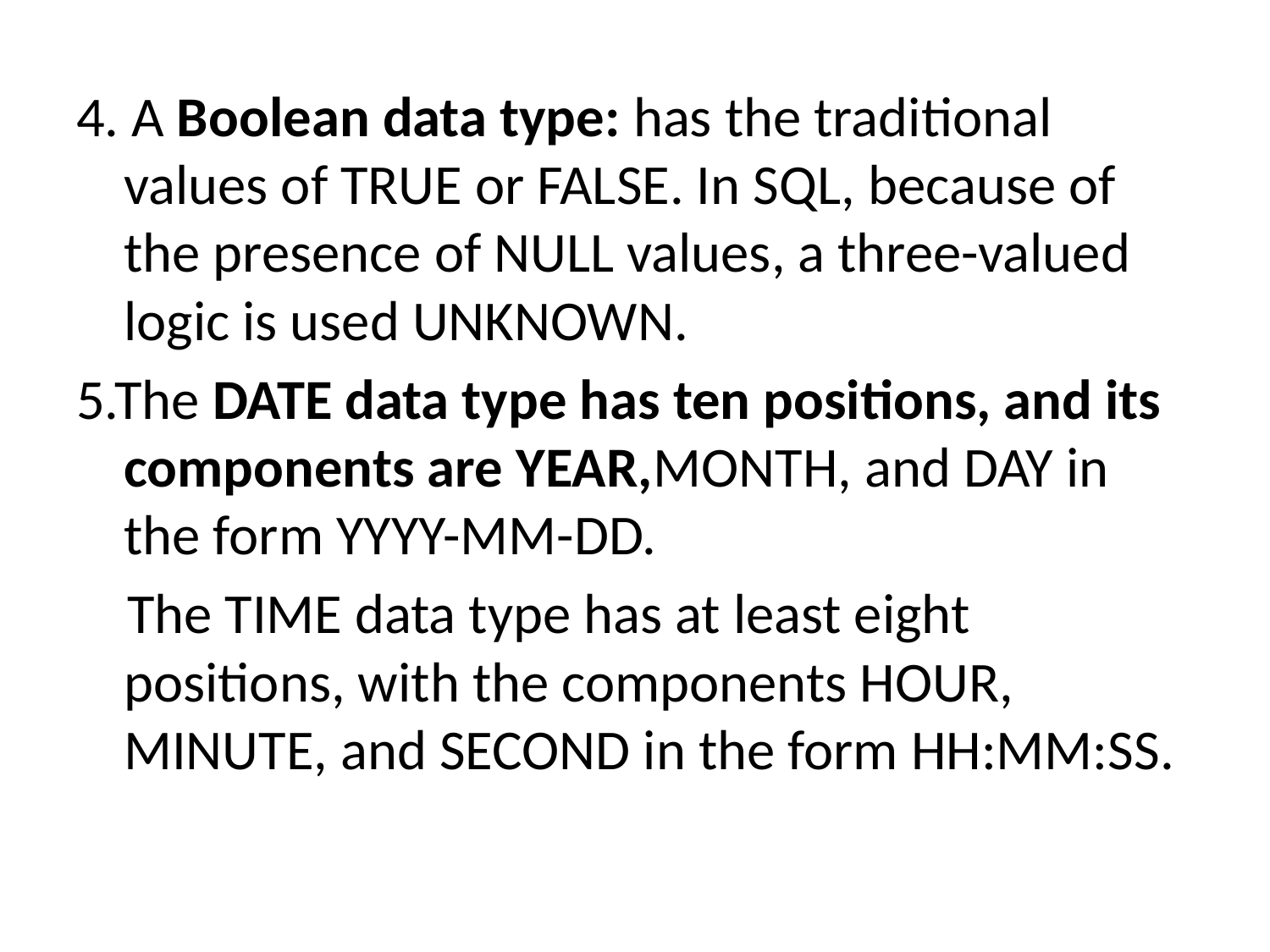

4. A Boolean data type: has the traditional values of TRUE or FALSE. In SQL, because of the presence of NULL values, a three-valued logic is used UNKNOWN.
5.The DATE data type has ten positions, and its components are YEAR,MONTH, and DAY in the form YYYY-MM-DD.
    The TIME data type has at least eight positions, with the components HOUR, MINUTE, and SECOND in the form HH:MM:SS.